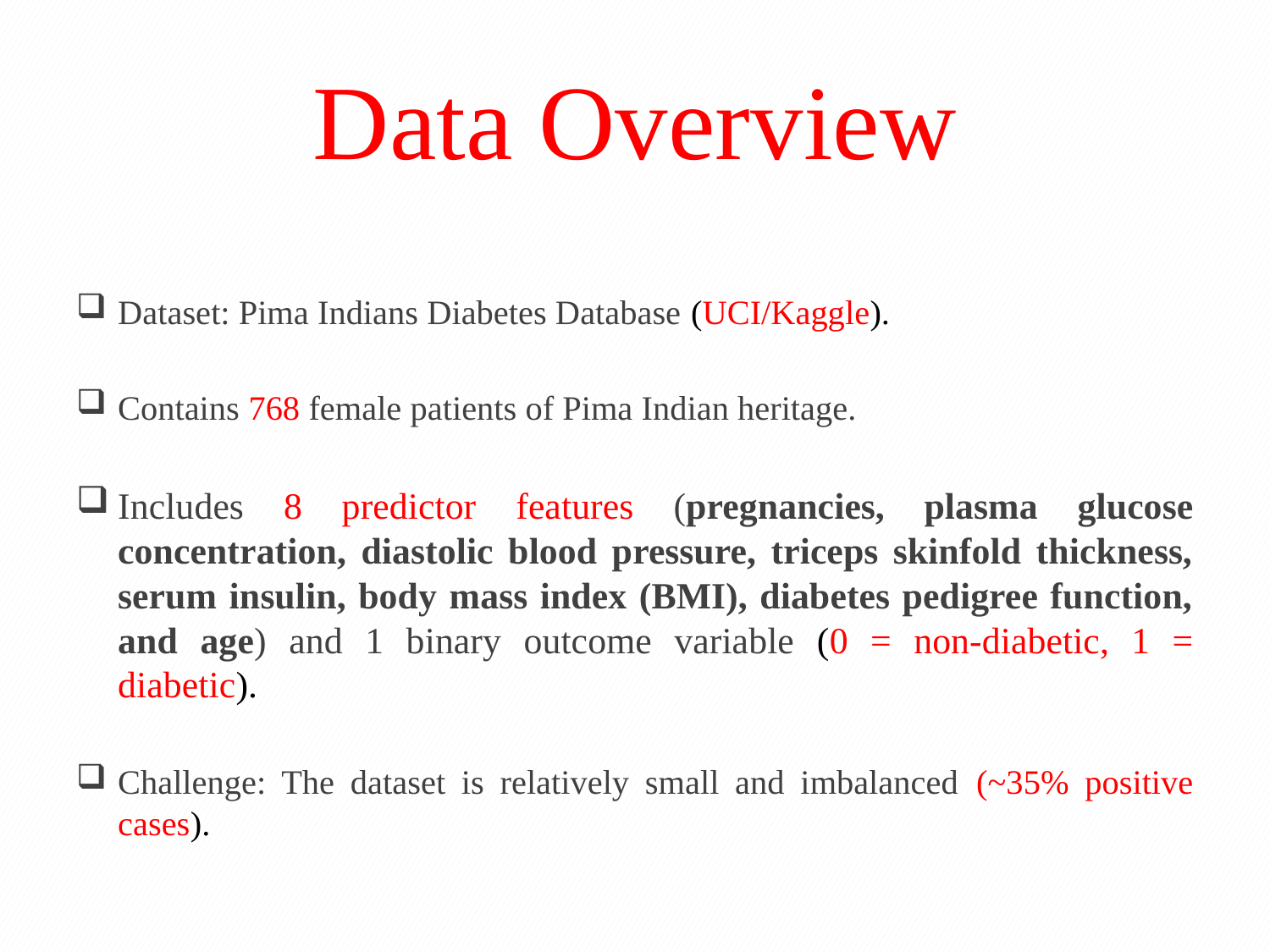

# Data Overview

Dataset: Pima Indians Diabetes Database (UCI/Kaggle).

Contains 768 female patients of Pima Indian heritage.

Includes 8 predictor features (pregnancies, plasma glucose concentration, diastolic blood pressure, triceps skinfold thickness, serum insulin, body mass index (BMI), diabetes pedigree function, and age) and 1 binary outcome variable (0 = non-diabetic, 1 = diabetic).

Challenge: The dataset is relatively small and imbalanced (~35% positive cases).